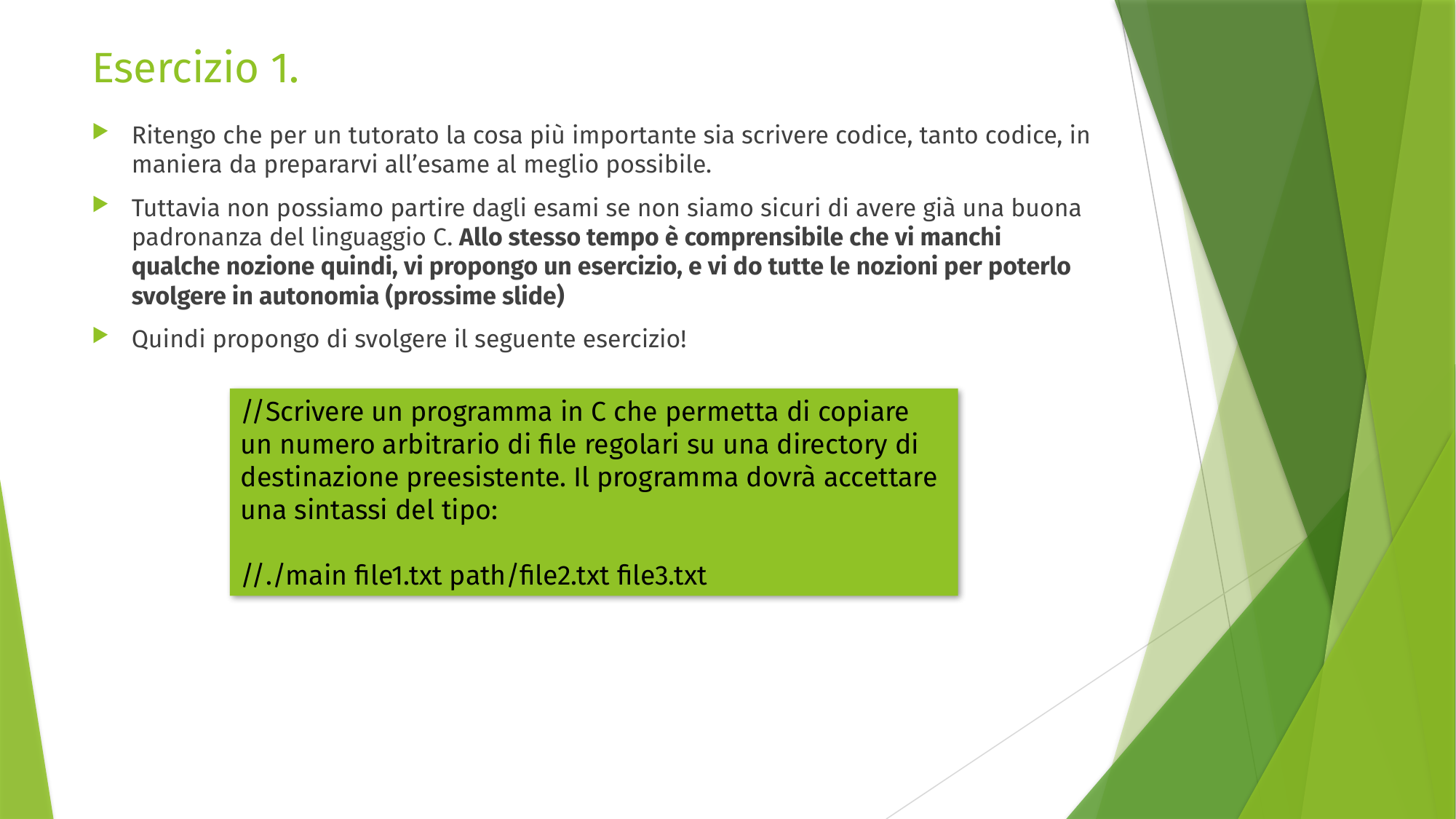

# Esercizio 1.
Ritengo che per un tutorato la cosa più importante sia scrivere codice, tanto codice, in maniera da prepararvi all’esame al meglio possibile.
Tuttavia non possiamo partire dagli esami se non siamo sicuri di avere già una buona padronanza del linguaggio C. Allo stesso tempo è comprensibile che vi manchi qualche nozione quindi, vi propongo un esercizio, e vi do tutte le nozioni per poterlo svolgere in autonomia (prossime slide)
Quindi propongo di svolgere il seguente esercizio!
//Scrivere un programma in C che permetta di copiare un numero arbitrario di file regolari su una directory di destinazione preesistente. Il programma dovrà accettare una sintassi del tipo:

//./main file1.txt path/file2.txt file3.txt